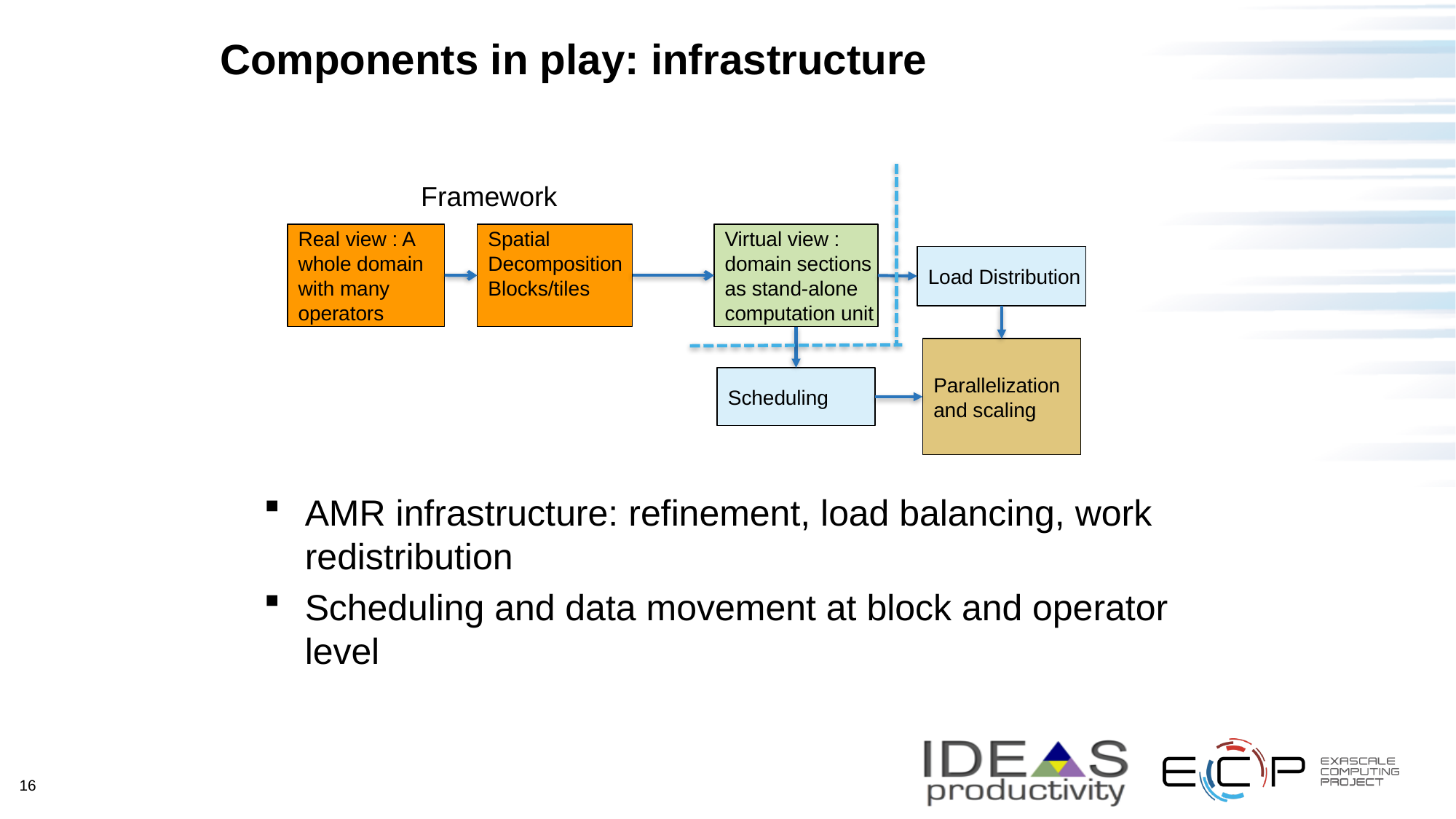

# Components in play: infrastructure
Framework
Real view : A
whole domain
with many
operators

Virtual view :
domain sections
as stand-alone
computation unit

Spatial
Decomposition
Blocks/tiles

Load Distribution

Parallelization
and scaling

Scheduling
AMR infrastructure: refinement, load balancing, work redistribution
Scheduling and data movement at block and operator level